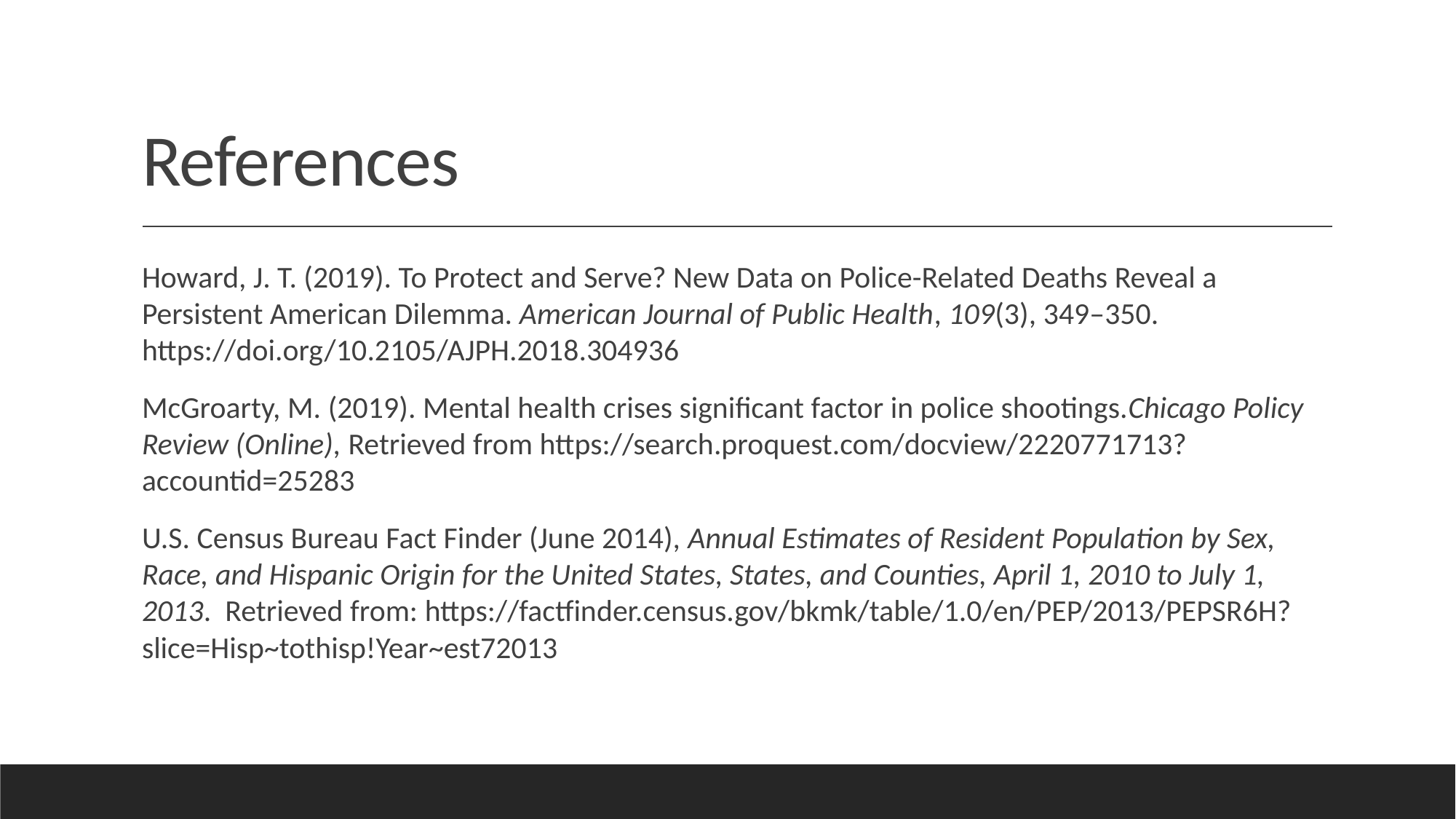

# References
Howard, J. T. (2019). To Protect and Serve? New Data on Police-Related Deaths Reveal a Persistent American Dilemma. American Journal of Public Health, 109(3), 349–350. https://doi.org/10.2105/AJPH.2018.304936
McGroarty, M. (2019). Mental health crises significant factor in police shootings.Chicago Policy Review (Online), Retrieved from https://search.proquest.com/docview/2220771713?accountid=25283
U.S. Census Bureau Fact Finder (June 2014), Annual Estimates of Resident Population by Sex, Race, and Hispanic Origin for the United States, States, and Counties, April 1, 2010 to July 1, 2013.  Retrieved from: https://factfinder.census.gov/bkmk/table/1.0/en/PEP/2013/PEPSR6H?slice=Hisp~tothisp!Year~est72013